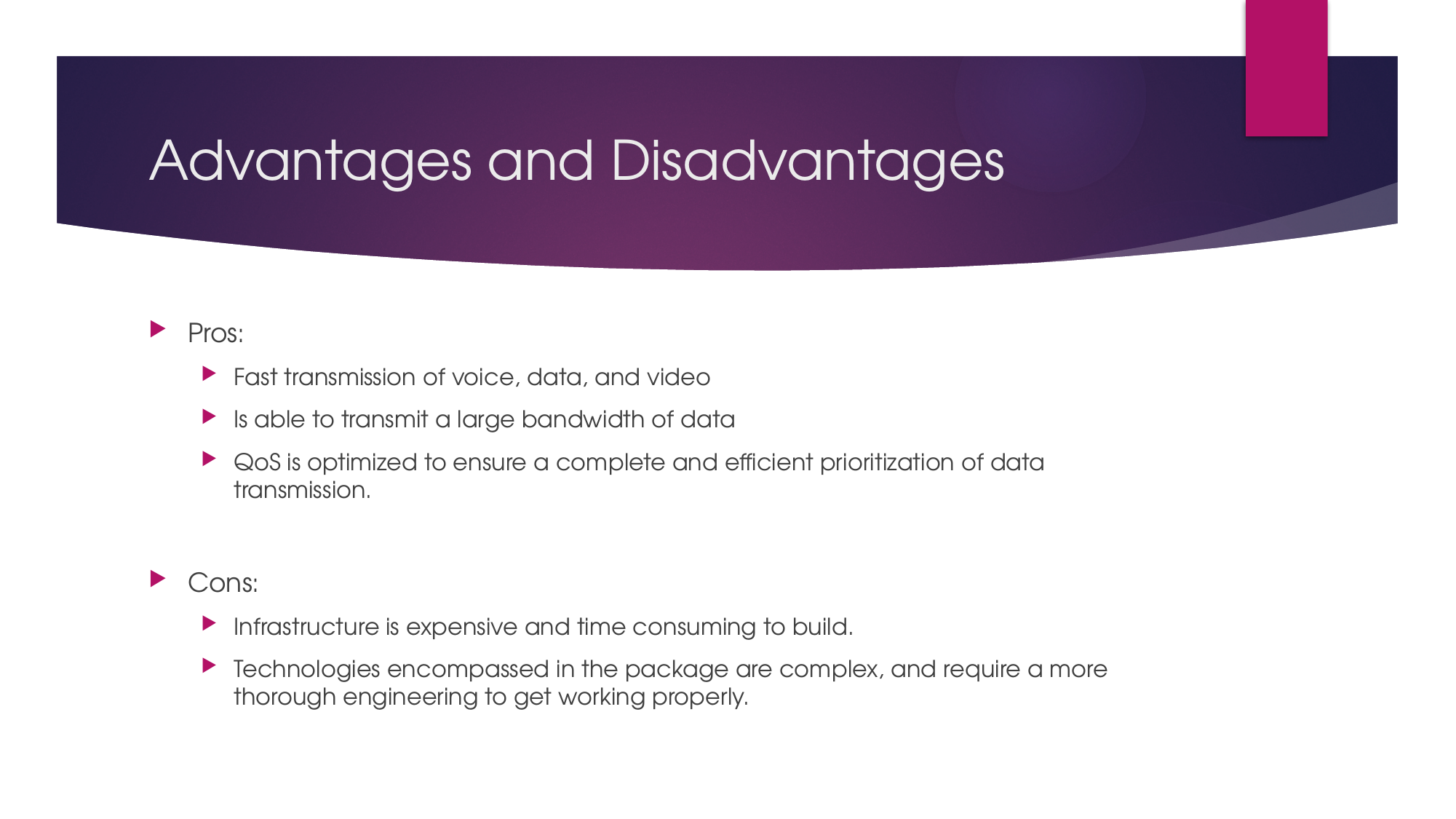

# Advantages and Disadvantages
Pros:
Fast transmission of voice, data, and video
Is able to transmit a large bandwidth of data
QoS is optimized to ensure a complete and efficient prioritization of data transmission.

Cons:
Infrastructure is expensive and time consuming to build.
Technologies encompassed in the package are complex, and require a more thorough engineering to get working properly.